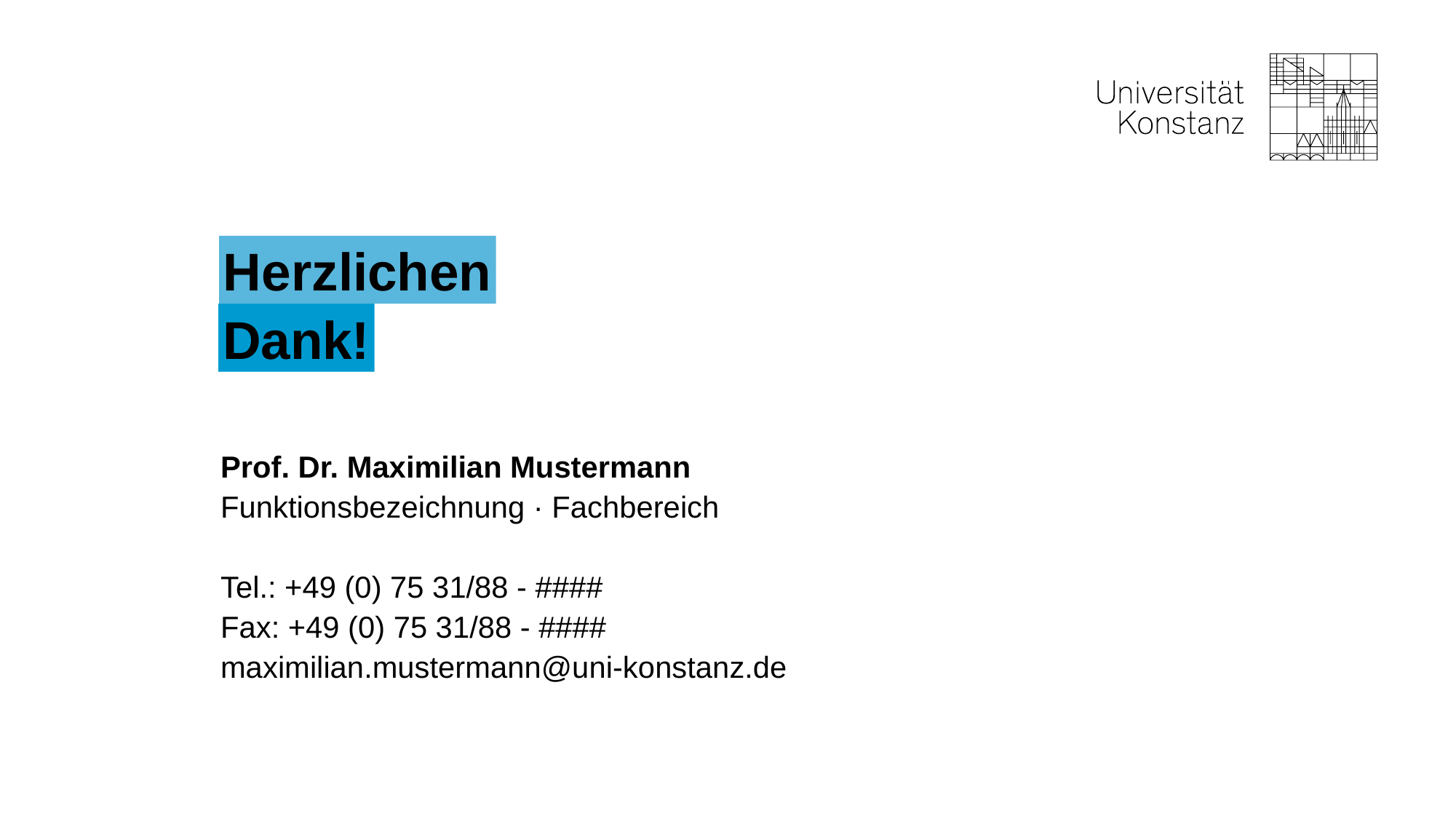

Herzlichen
Dank!
Prof. Dr. Maximilian Mustermann
Funktionsbezeichnung · Fachbereich

Tel.: +49 (0) 75 31/88 - ####
Fax: +49 (0) 75 31/88 - ####
maximilian.mustermann@uni-konstanz.de